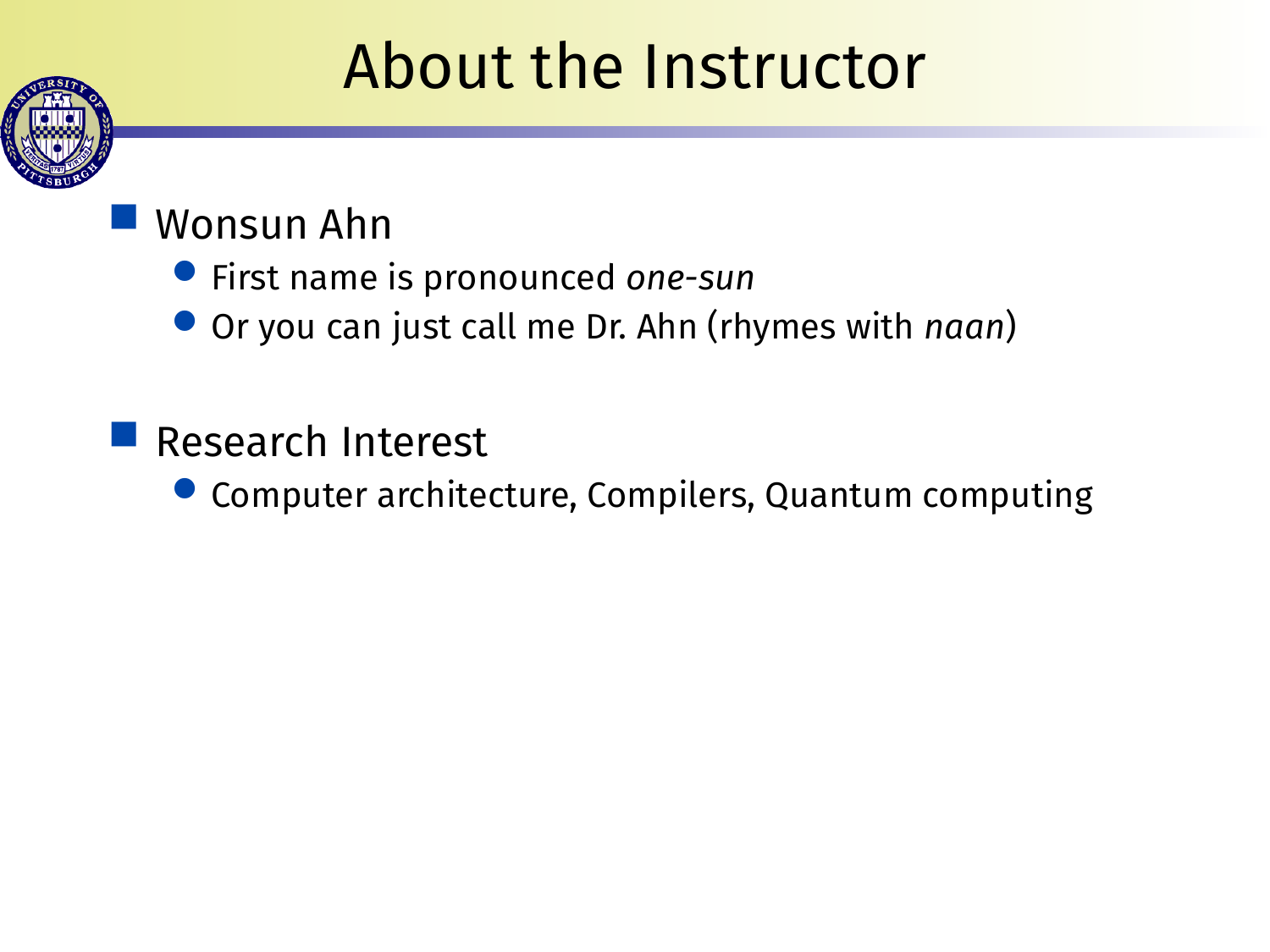

# About the Instructor
Wonsun Ahn
First name is pronounced one-sun
Or you can just call me Dr. Ahn (rhymes with naan)

Research Interest
Computer architecture, Compilers, Quantum computing